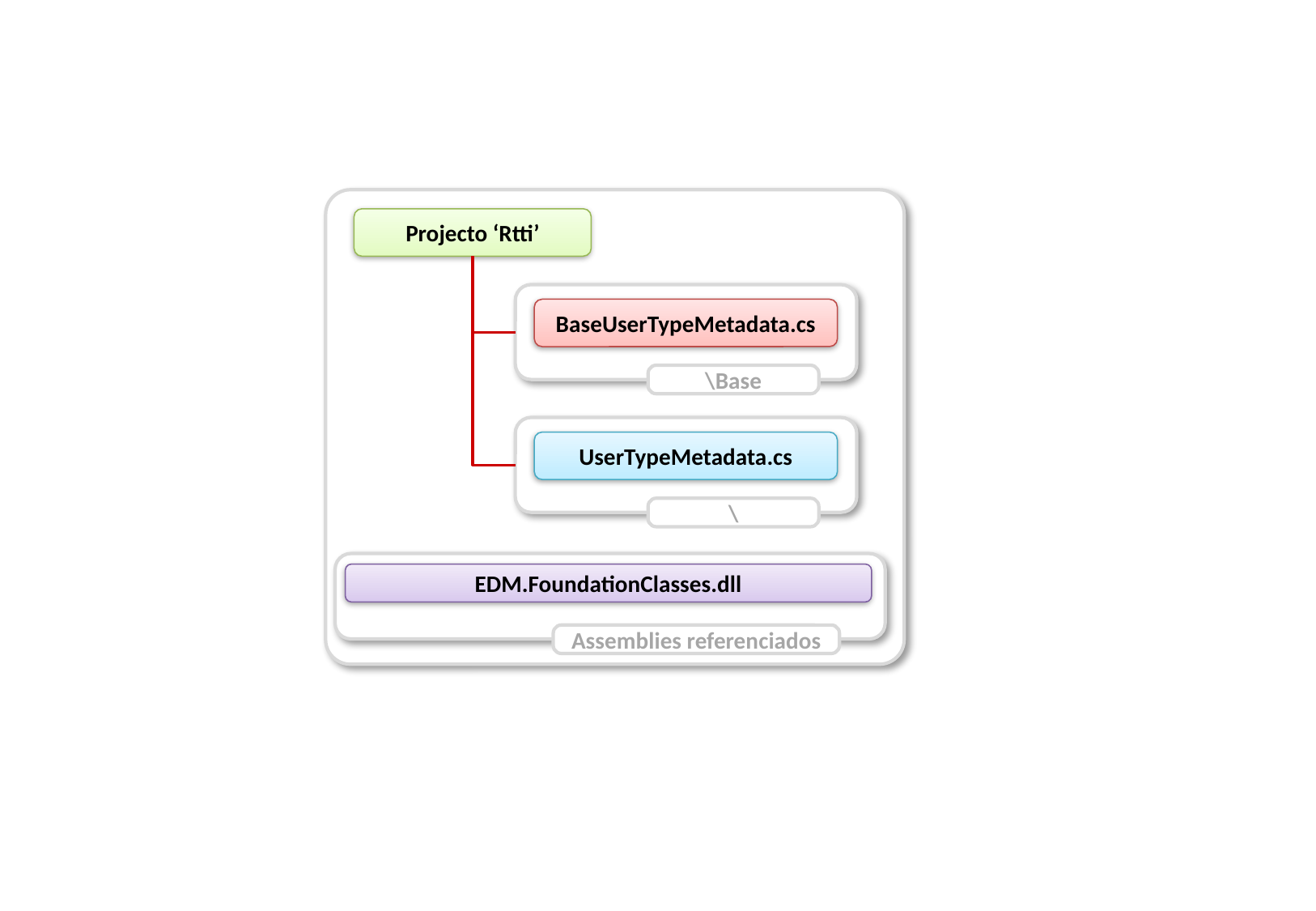

Projecto ‘Rtti’

BaseUserTypeMetadata.cs
\Base

UserTypeMetadata.cs
\

EDM.FoundationClasses.dll
Assemblies referenciados